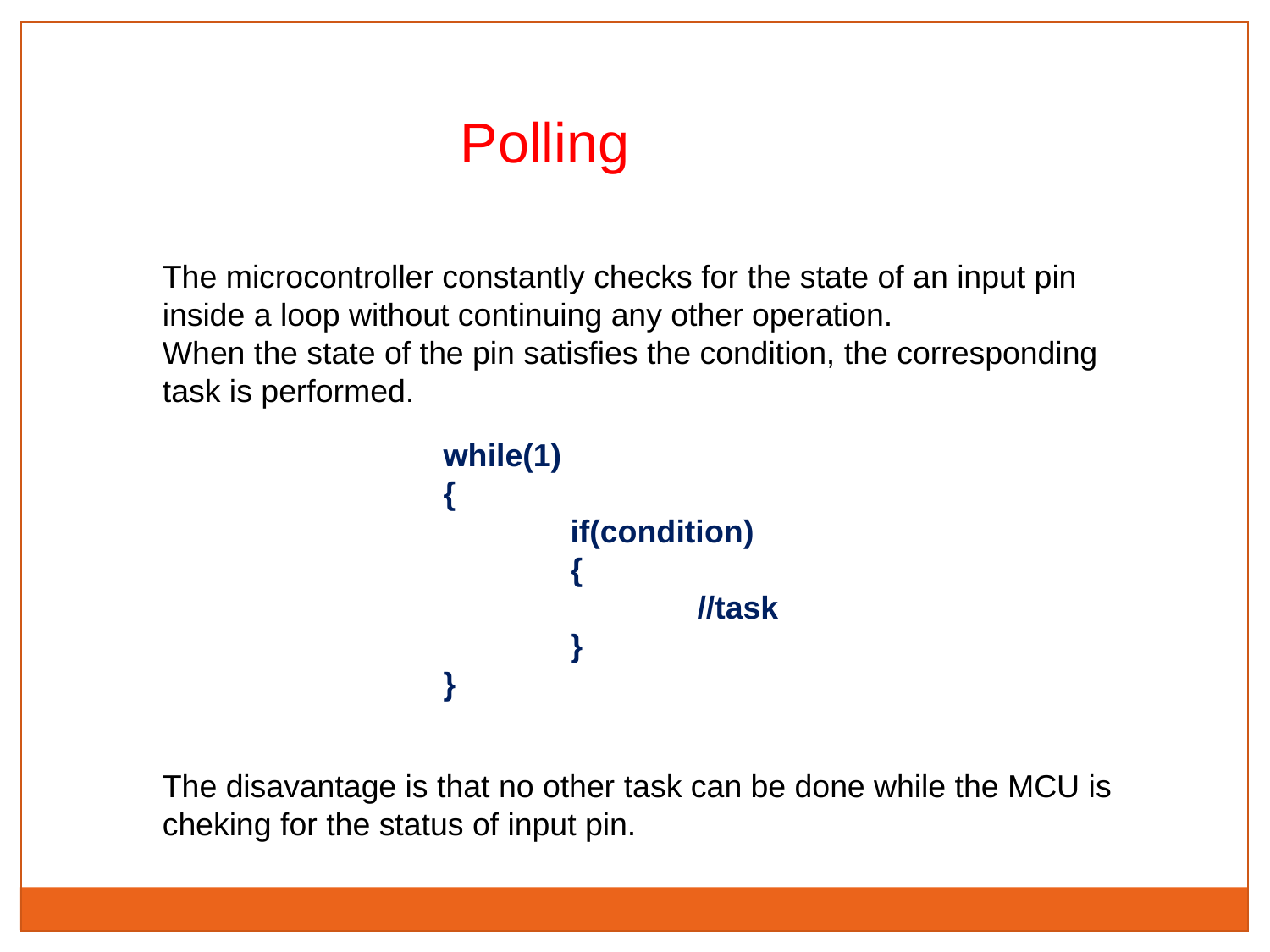

Polling

The microcontroller constantly checks for the state of an input pin inside a loop without continuing any other operation.
When the state of the pin satisfies the condition, the corresponding task is performed.

while(1)
{
	if(condition)
	{
     		//task
	}
}
The disavantage is that no other task can be done while the MCU is cheking for the status of input pin.